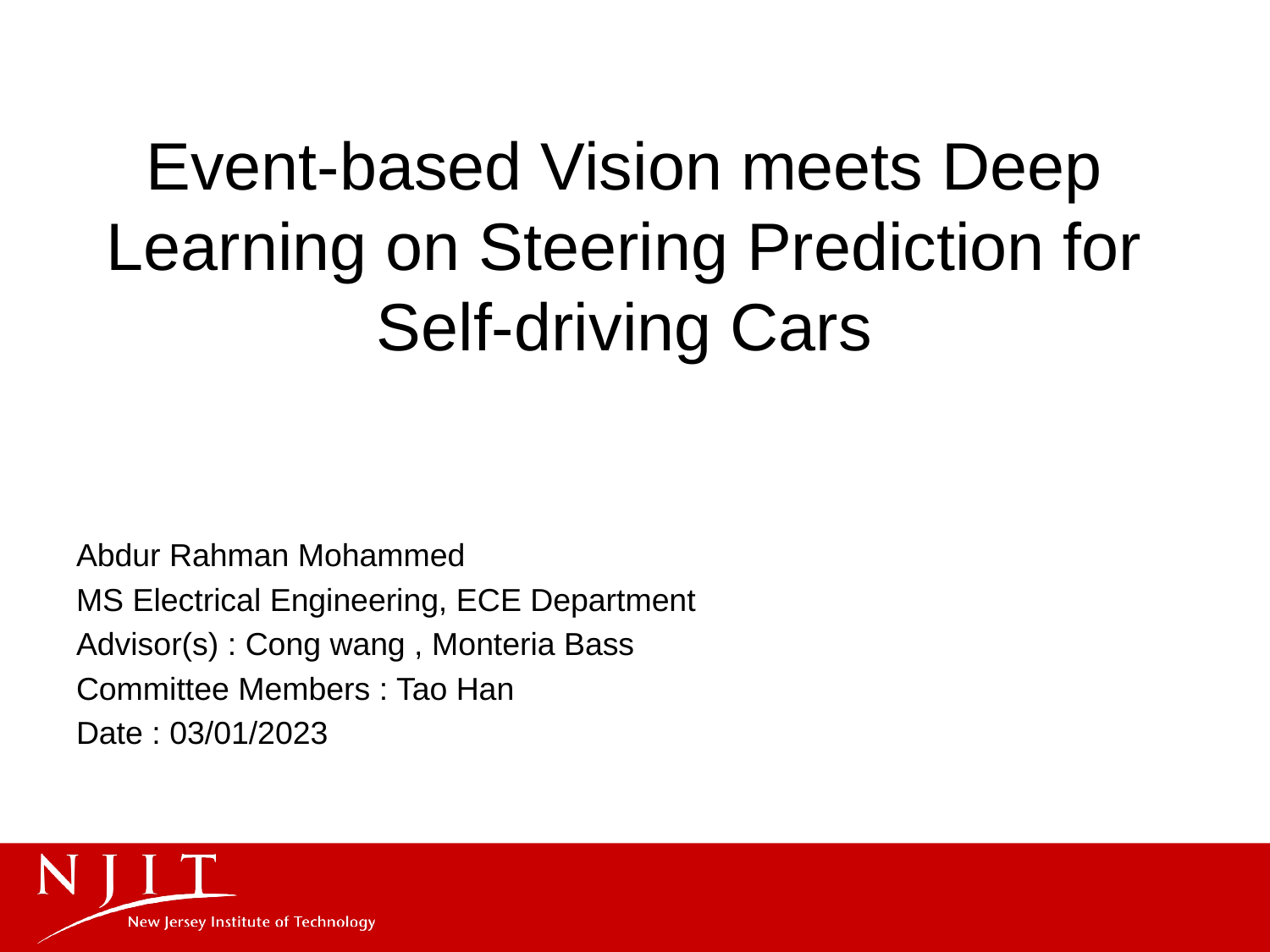

# Event-based Vision meets Deep Learning on Steering Prediction for Self-driving Cars
Abdur Rahman Mohammed
MS Electrical Engineering, ECE Department
Advisor(s) : Cong wang , Monteria Bass
Committee Members : Tao Han
Date : 03/01/2023